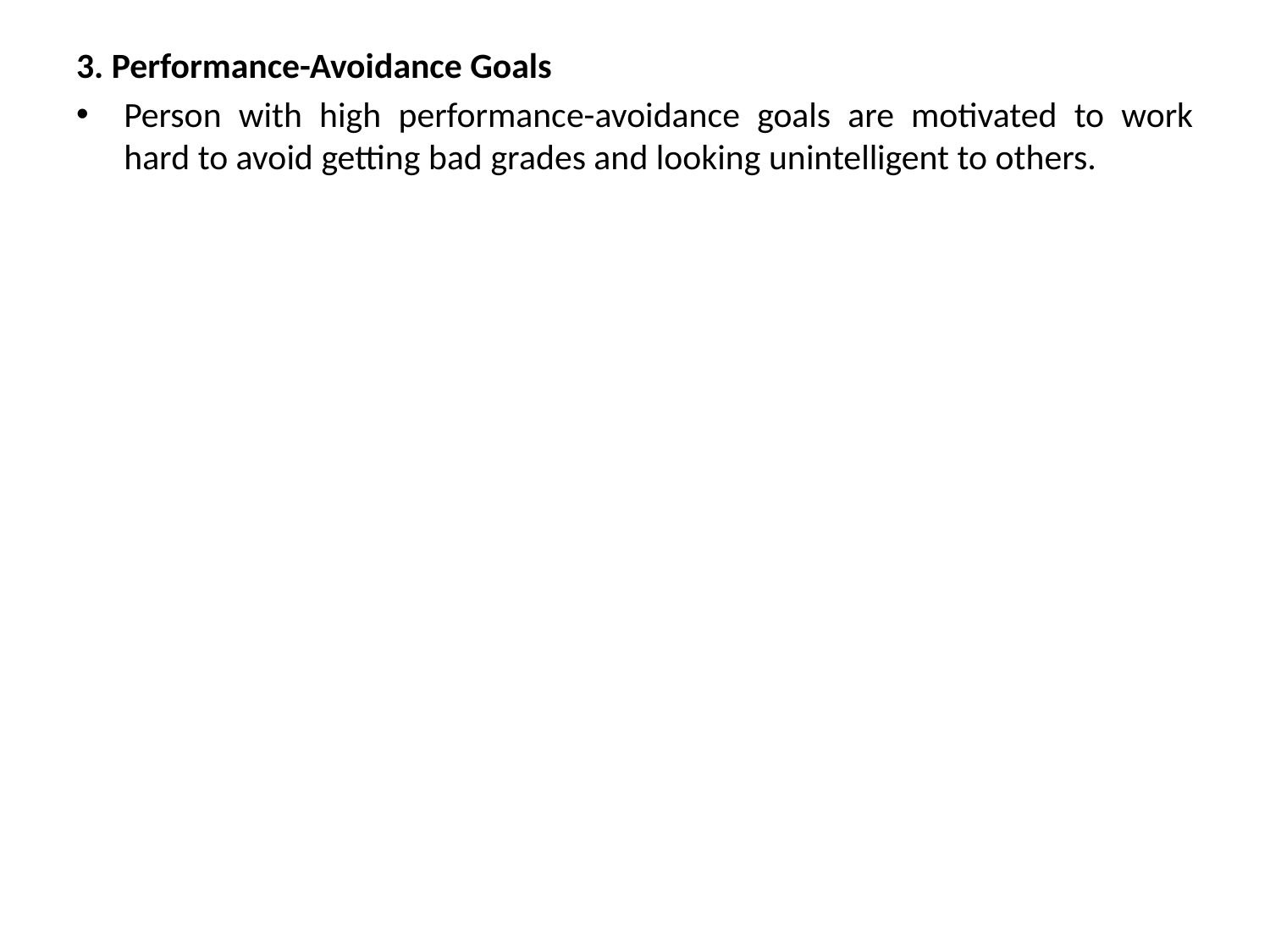

3. Performance-Avoidance Goals
Person with high performance-avoidance goals are motivated to work hard to avoid getting bad grades and looking unintelligent to others.